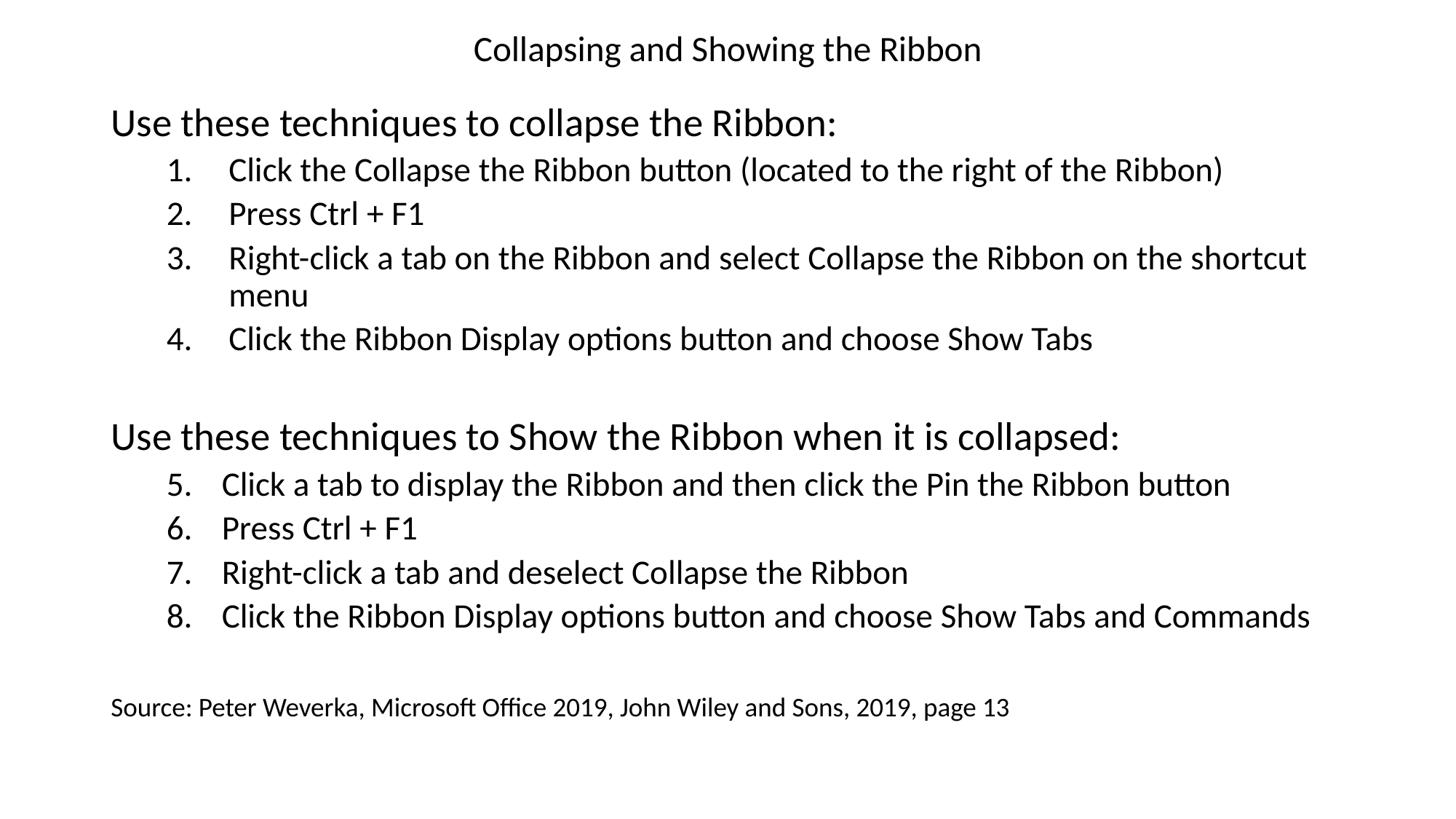

# Collapsing and Showing the Ribbon
Use these techniques to collapse the Ribbon:
Click the Collapse the Ribbon button (located to the right of the Ribbon)
Press Ctrl + F1
Right-click a tab on the Ribbon and select Collapse the Ribbon on the shortcut menu
Click the Ribbon Display options button and choose Show Tabs

Use these techniques to Show the Ribbon when it is collapsed:
Click a tab to display the Ribbon and then click the Pin the Ribbon button
Press Ctrl + F1
Right-click a tab and deselect Collapse the Ribbon
Click the Ribbon Display options button and choose Show Tabs and Commands

Source: Peter Weverka, Microsoft Office 2019, John Wiley and Sons, 2019, page 13